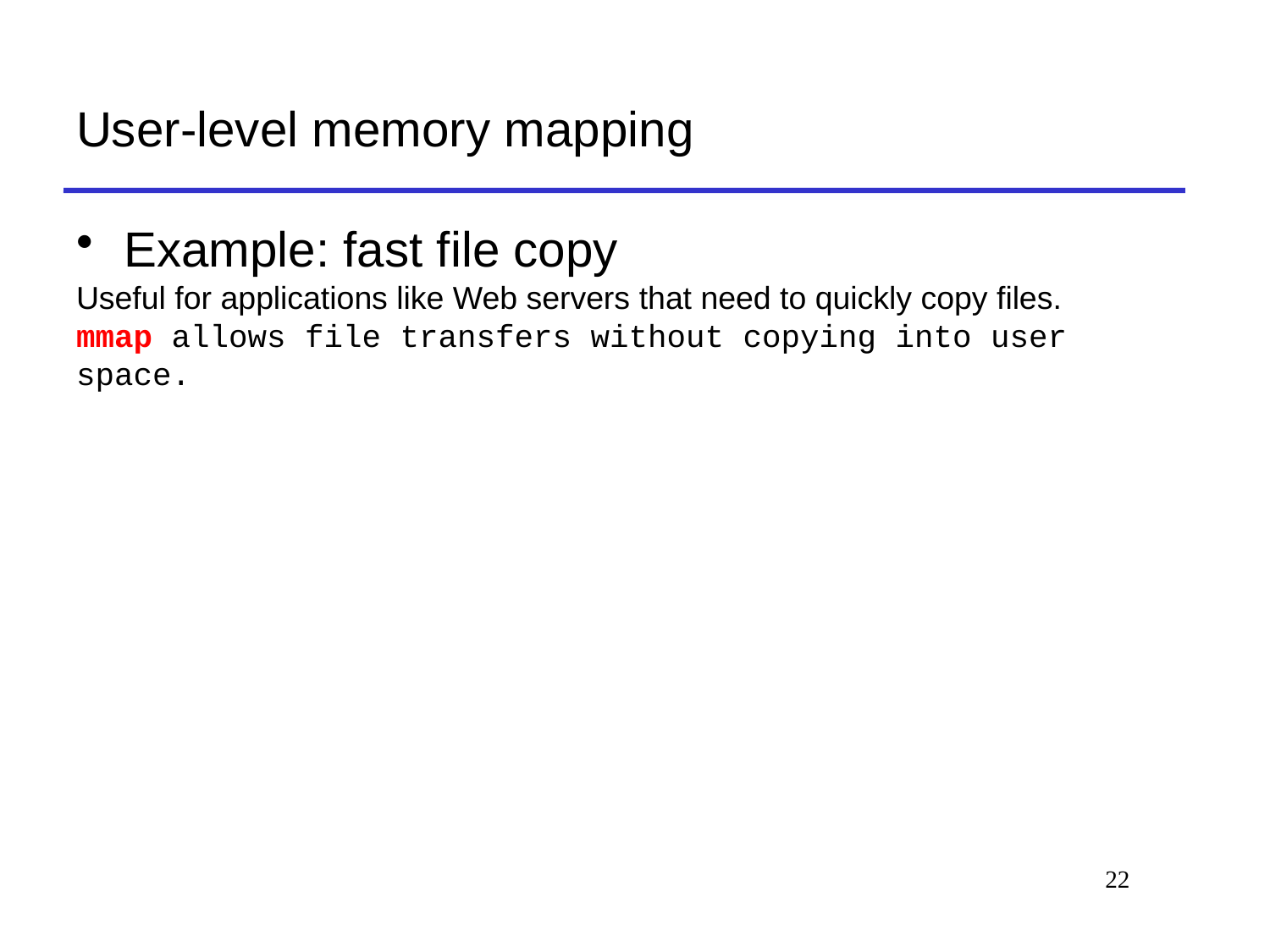

# User-level memory mapping
Example: fast file copy
Useful for applications like Web servers that need to quickly copy files.
mmap allows file transfers without copying into user space.
22